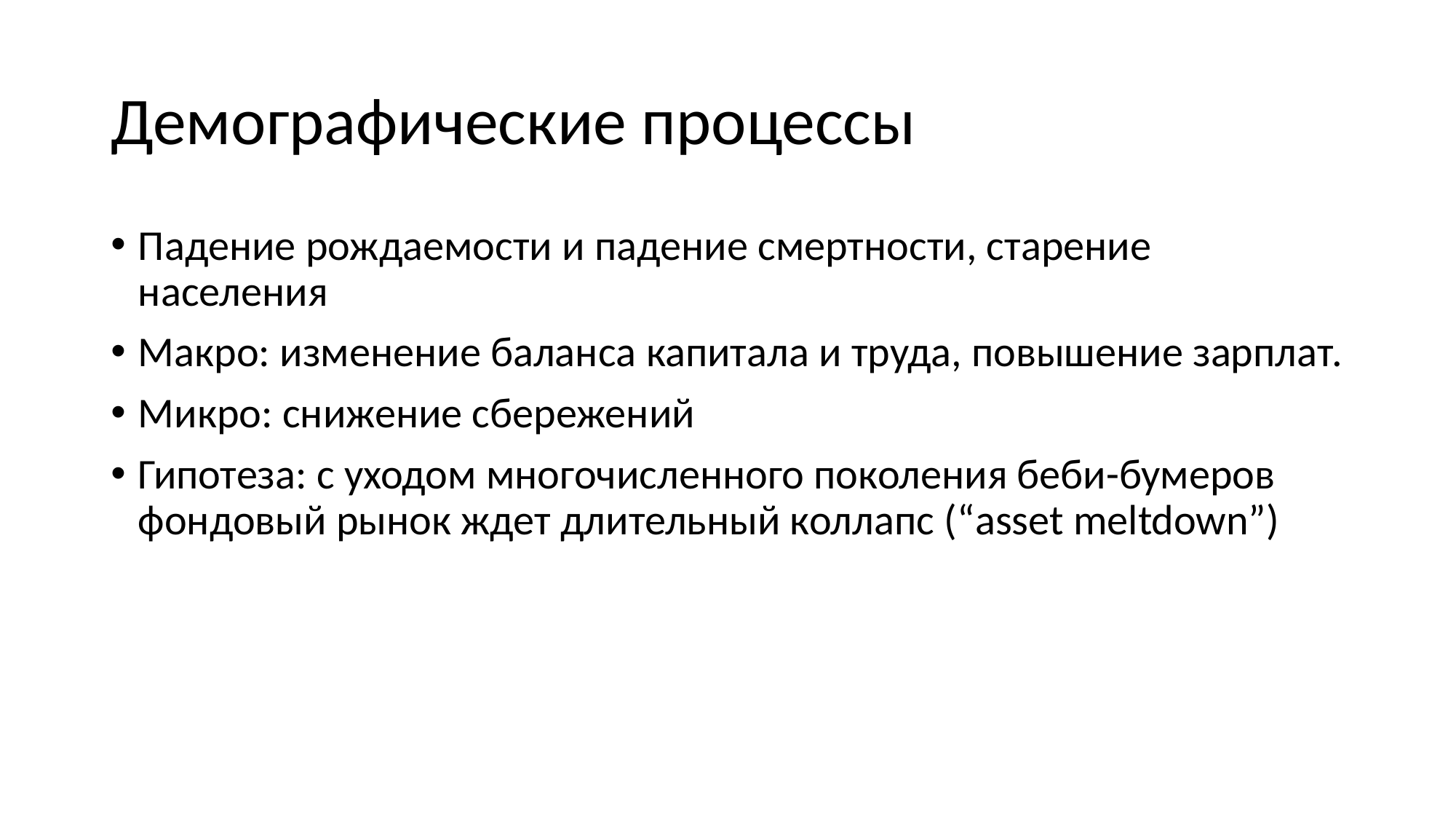

# Демографические процессы
Падение рождаемости и падение смертности, старение населения
Макро: изменение баланса капитала и труда, повышение зарплат.
Микро: снижение сбережений
Гипотеза: с уходом многочисленного поколения беби-бумеров фондовый рынок ждет длительный коллапс (“asset meltdown”)